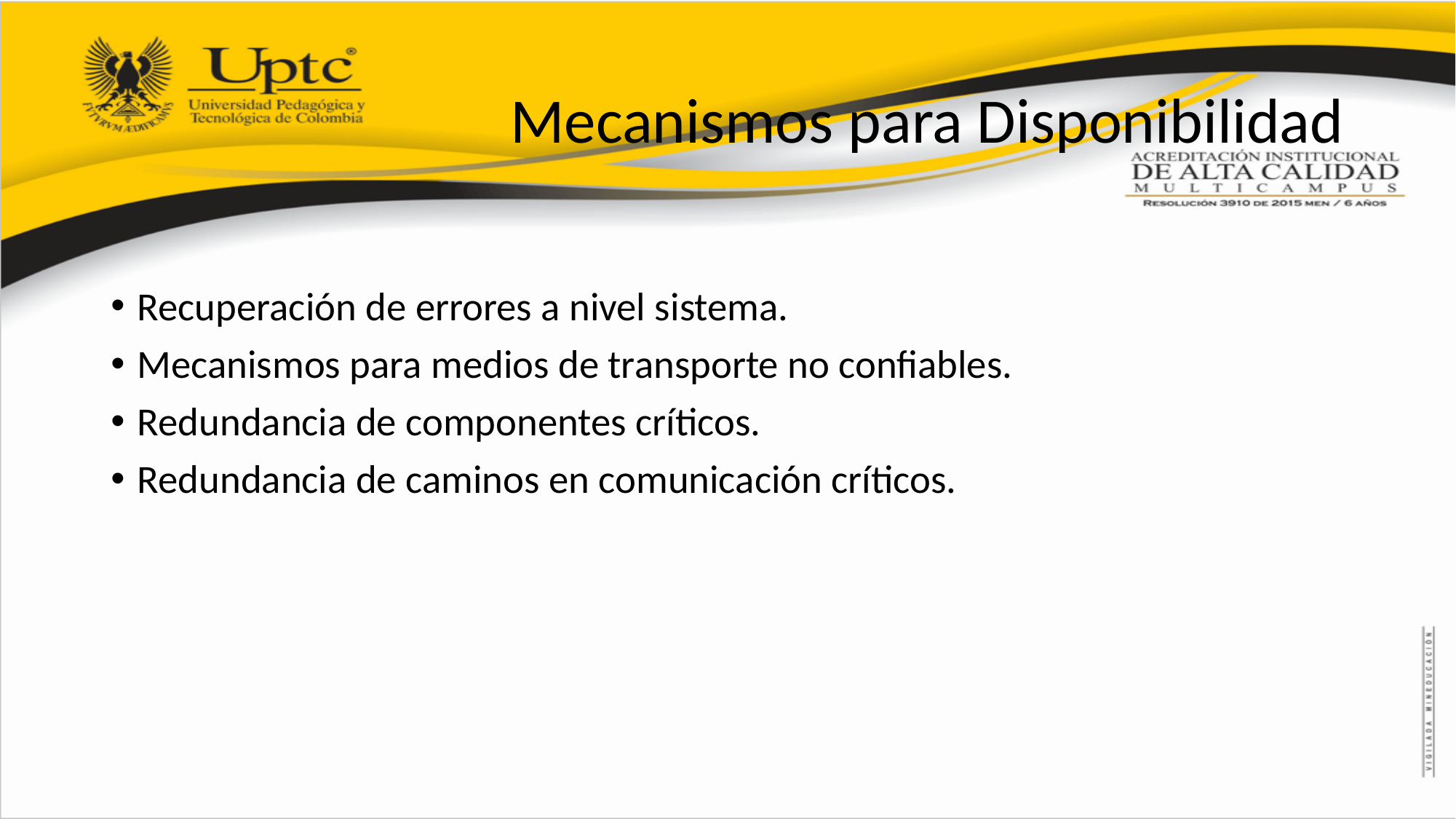

# Mecanismos para Disponibilidad

Recuperación de errores a nivel sistema.
Mecanismos para medios de transporte no confiables.
Redundancia de componentes críticos.
Redundancia de caminos en comunicación críticos.